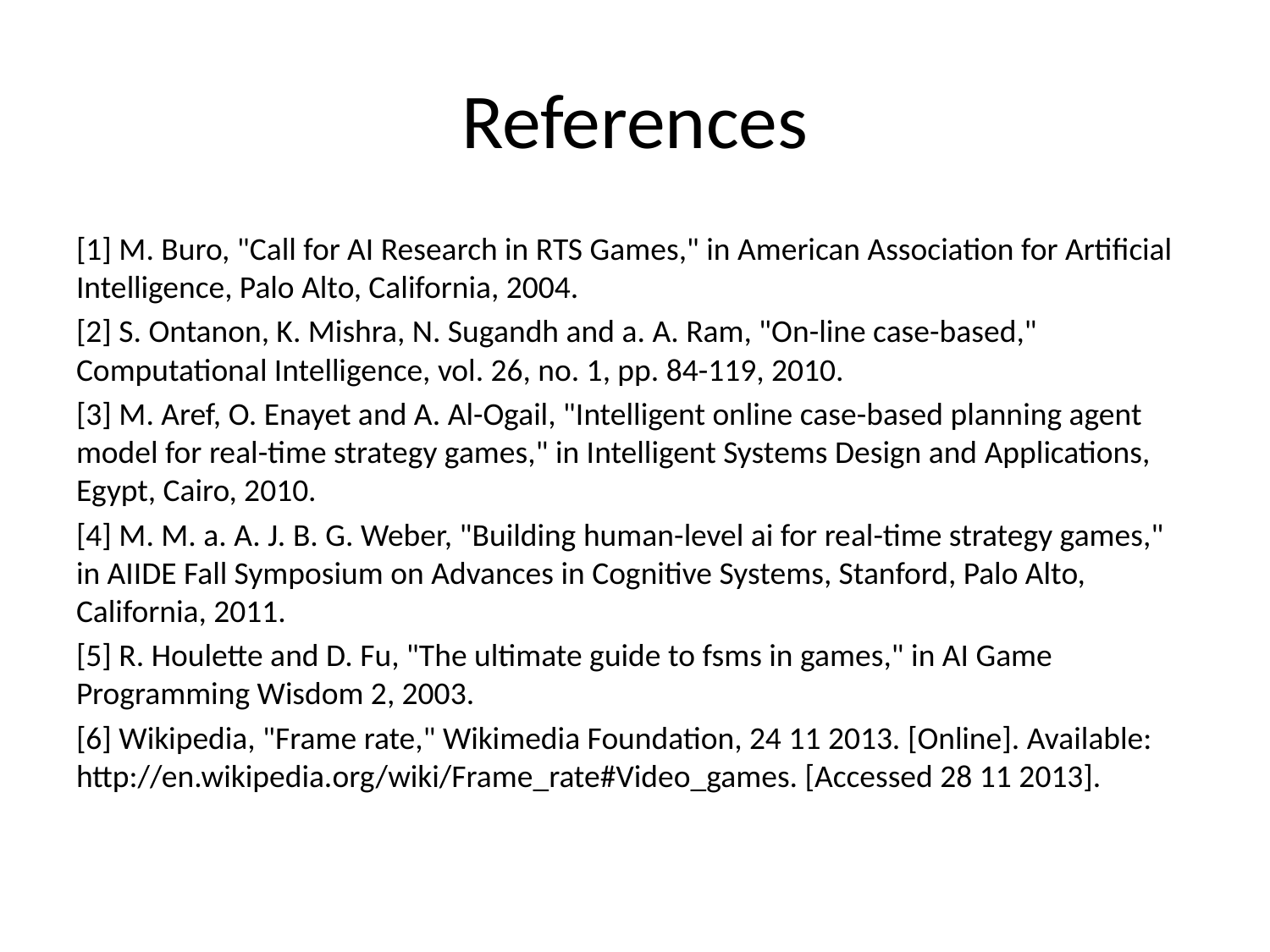

# References
[1] M. Buro, "Call for AI Research in RTS Games," in American Association for Artificial Intelligence, Palo Alto, California, 2004.
[2] S. Ontanon, K. Mishra, N. Sugandh and a. A. Ram, "On-line case-based," Computational Intelligence, vol. 26, no. 1, pp. 84-119, 2010.
[3] M. Aref, O. Enayet and A. Al-Ogail, "Intelligent online case-based planning agent model for real-time strategy games," in Intelligent Systems Design and Applications, Egypt, Cairo, 2010.
[4] M. M. a. A. J. B. G. Weber, "Building human-level ai for real-time strategy games," in AIIDE Fall Symposium on Advances in Cognitive Systems, Stanford, Palo Alto, California, 2011.
[5] R. Houlette and D. Fu, "The ultimate guide to fsms in games," in AI Game Programming Wisdom 2, 2003.
[6] Wikipedia, "Frame rate," Wikimedia Foundation, 24 11 2013. [Online]. Available: http://en.wikipedia.org/wiki/Frame_rate#Video_games. [Accessed 28 11 2013].